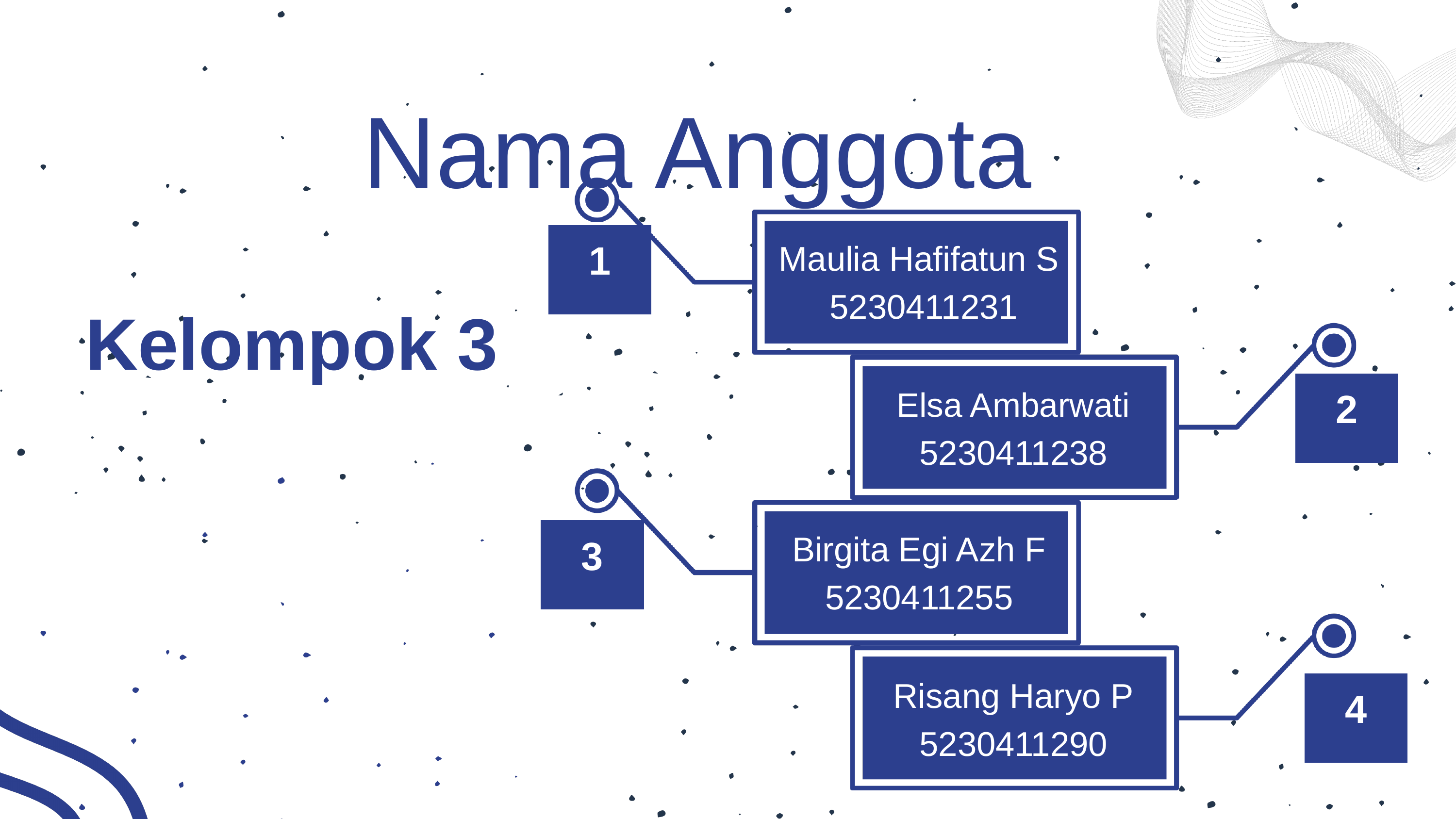

Nama Anggota

1
Maulia Hafifatun S
 5230411231
Kelompok 3

2
Elsa Ambarwati
5230411238

Birgita Egi Azh F
5230411255

3

Risang Haryo P
5230411290

4